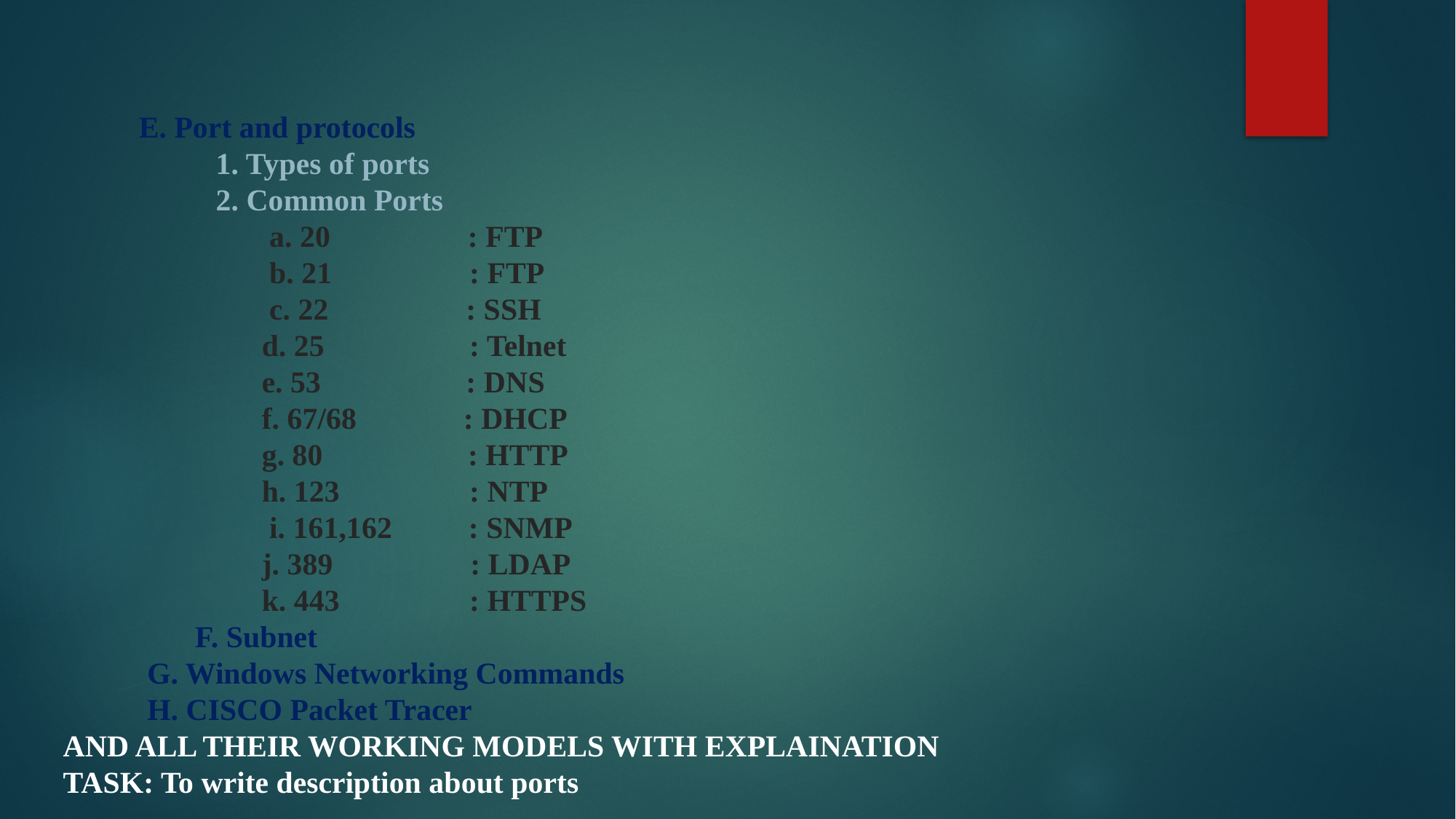

E. Port and protocols
                    1. Types of ports
                    2. Common Ports
                           a. 20                  : FTP
                           b. 21                  : FTP
                           c. 22                  : SSH
                          d. 25                   : Telnet
                          e. 53                   : DNS
                          f. 67/68              : DHCP
                          g. 80                   : HTTP
                          h. 123                 : NTP
                           i. 161,162          : SNMP
                          j. 389                  : LDAP
                          k. 443                 : HTTPS
	   F. Subnet
           G. Windows Networking Commands
           H. CISCO Packet Tracer
AND ALL THEIR WORKING MODELS WITH EXPLAINATION
TASK: To write description about ports